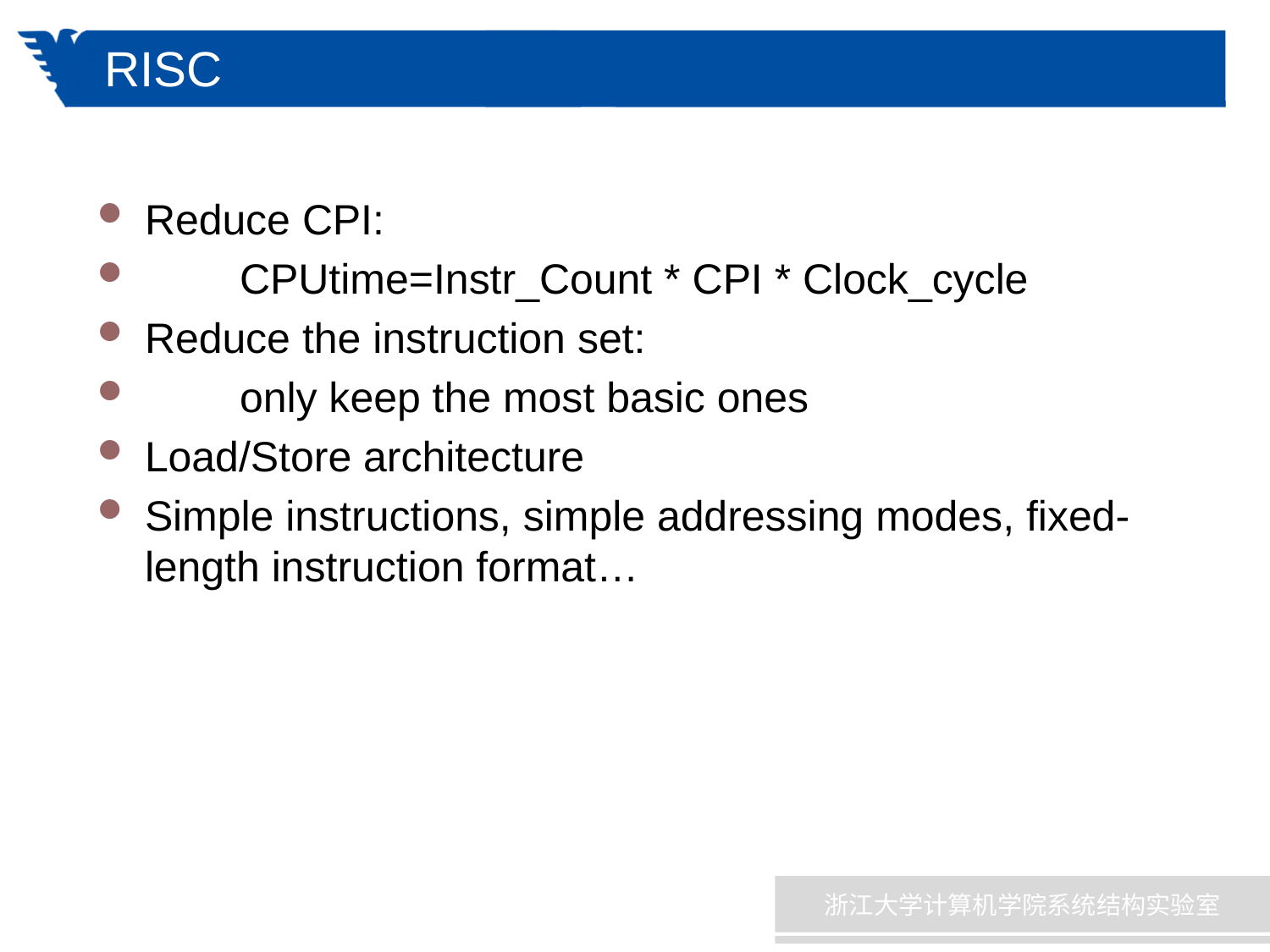

# RISC
Reduce CPI:
        CPUtime=Instr_Count * CPI * Clock_cycle
Reduce the instruction set:
        only keep the most basic ones
Load/Store architecture
Simple instructions, simple addressing modes, fixed-length instruction format…